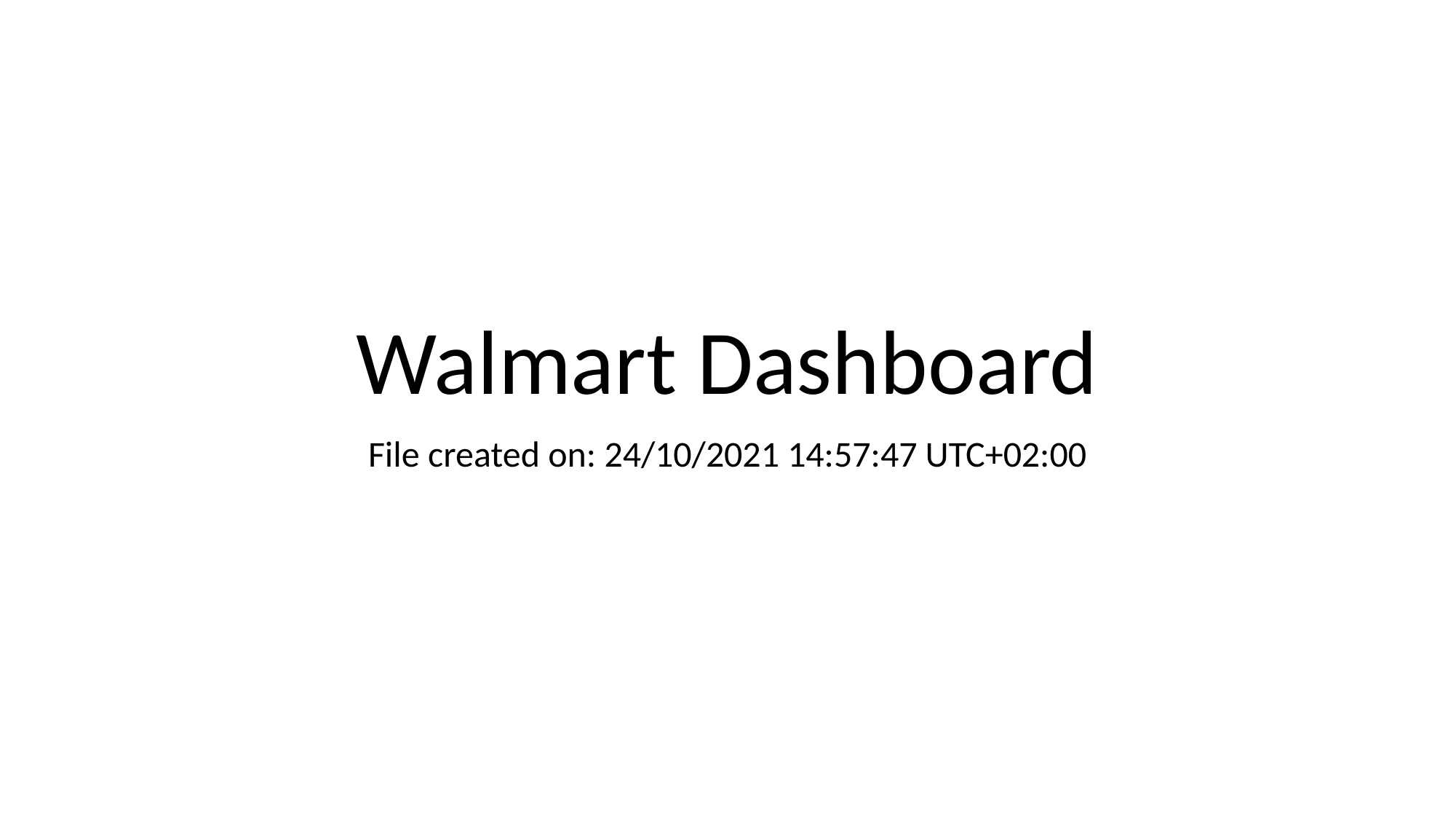

# Walmart Dashboard
File created on: 24/10/2021 14:57:47 UTC+02:00